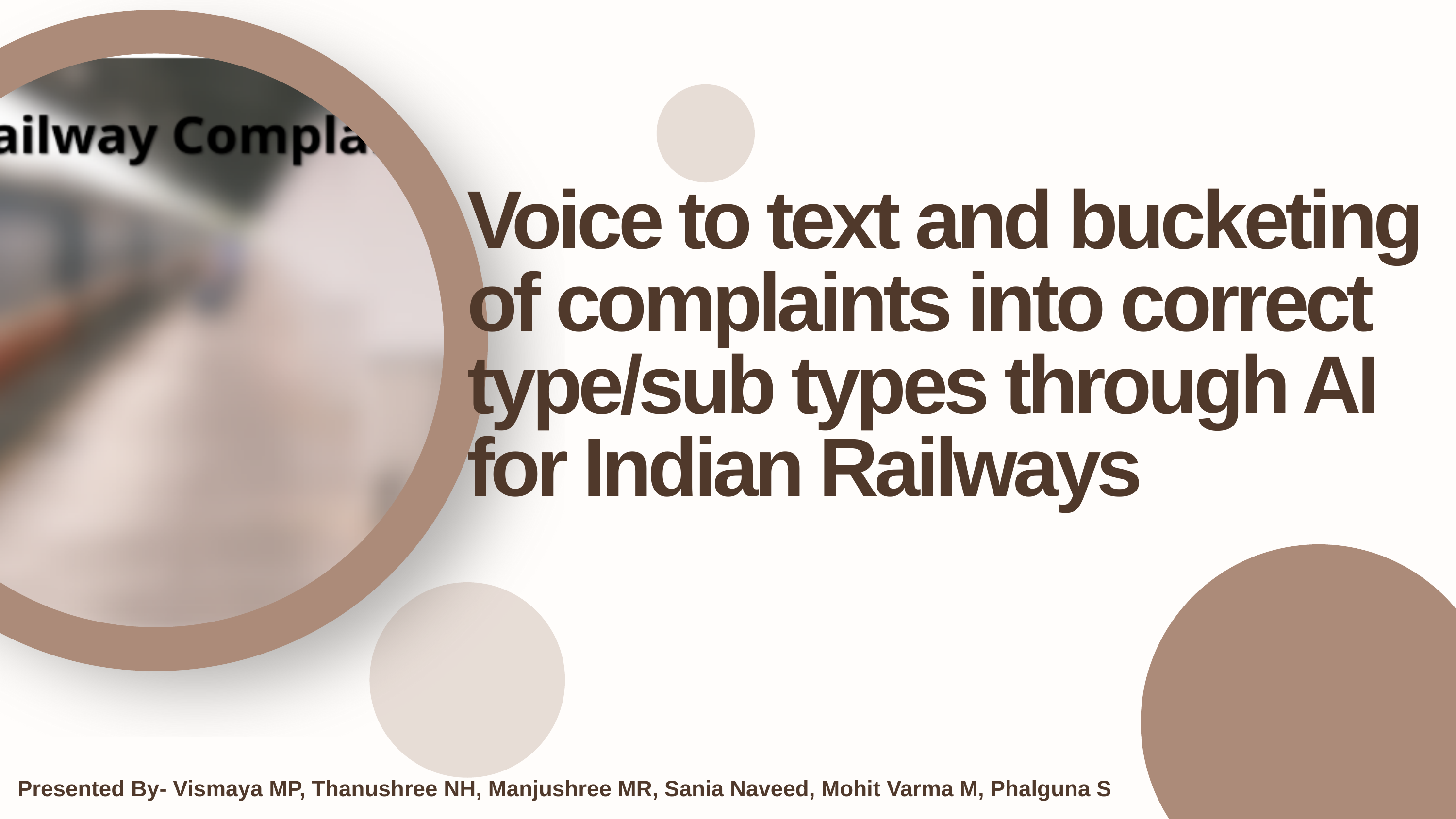

Voice to text and bucketing of complaints into correct type/sub types through AI for Indian Railways

Presented By- Vismaya MP, Thanushree NH, Manjushree MR, Sania Naveed, Mohit Varma M, Phalguna S